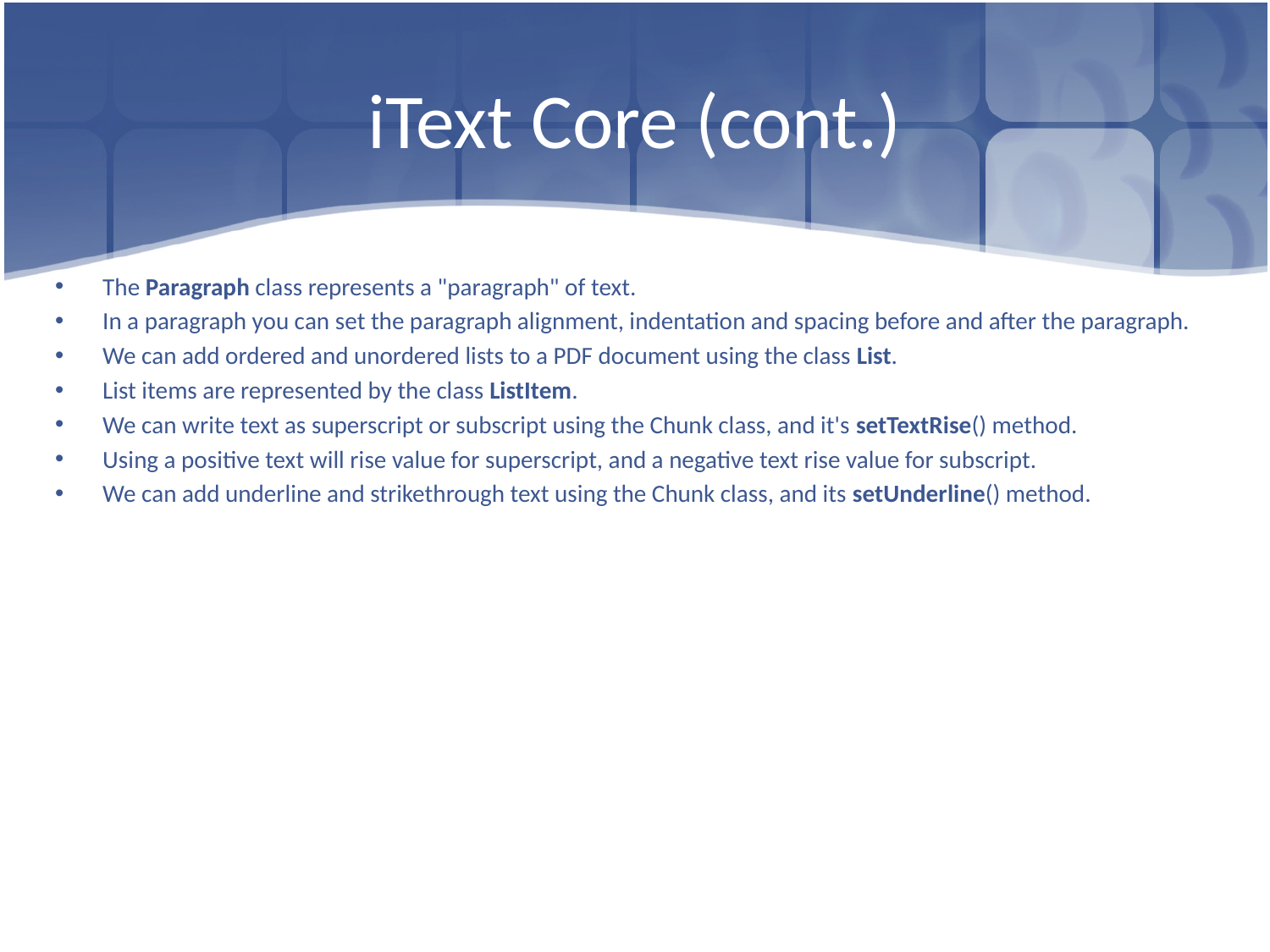

# iText Core (cont.)
The Paragraph class represents a "paragraph" of text.
In a paragraph you can set the paragraph alignment, indentation and spacing before and after the paragraph.
We can add ordered and unordered lists to a PDF document using the class List.
List items are represented by the class ListItem.
We can write text as superscript or subscript using the Chunk class, and it's setTextRise() method.
Using a positive text will rise value for superscript, and a negative text rise value for subscript.
We can add underline and strikethrough text using the Chunk class, and its setUnderline() method.